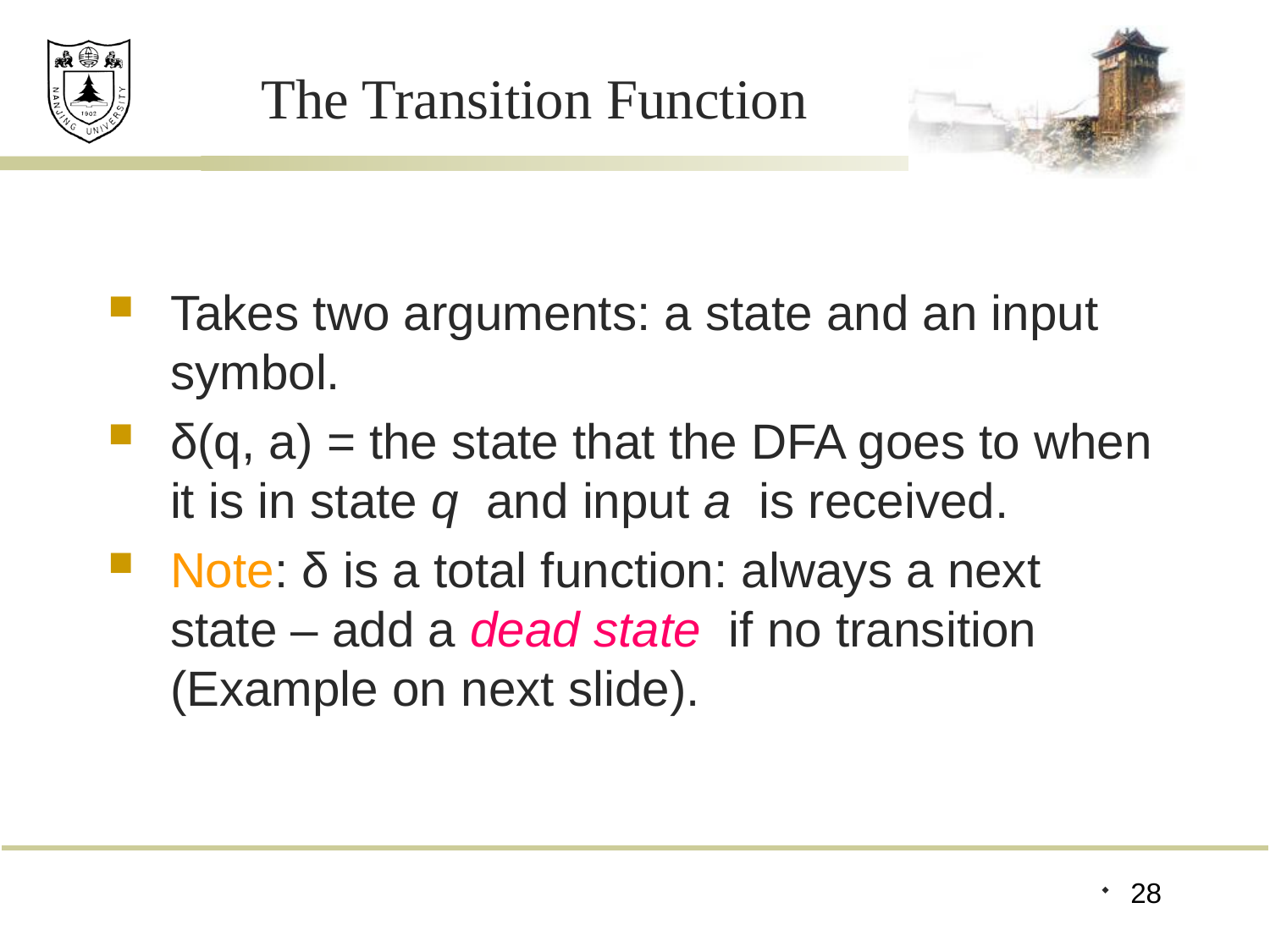

# The Transition Function
Takes two arguments: a state and an input symbol.
δ(q, a) = the state that the DFA goes to when it is in state q  and input a  is received.
Note: δ is a total function: always a next state – add a dead state  if no transition (Example on next slide).
28